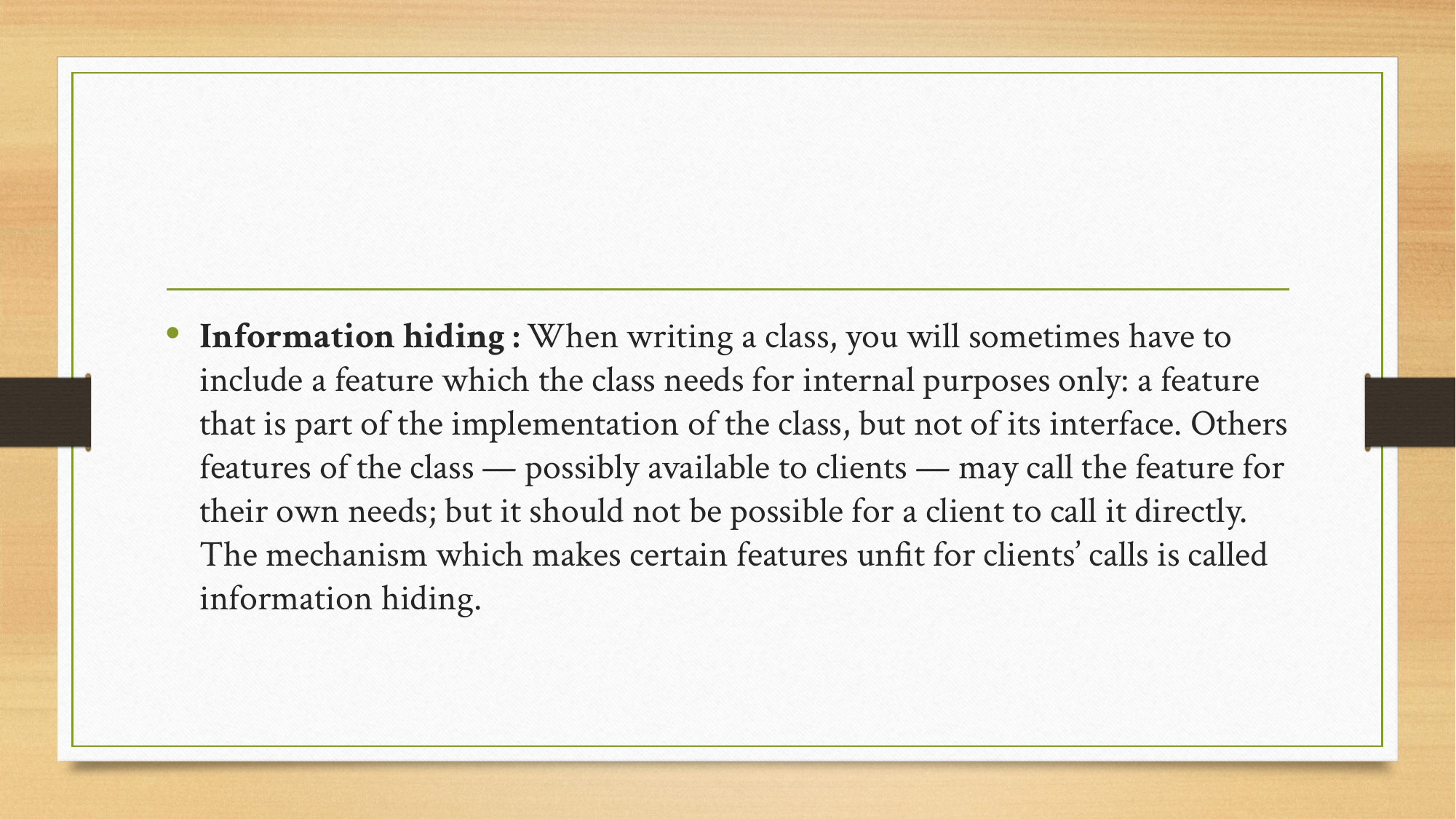

#
Information hiding : When writing a class, you will sometimes have to include a feature which the class needs for internal purposes only: a feature that is part of the implementation of the class, but not of its interface. Others features of the class — possibly available to clients — may call the feature for their own needs; but it should not be possible for a client to call it directly. The mechanism which makes certain features unfit for clients’ calls is called information hiding.